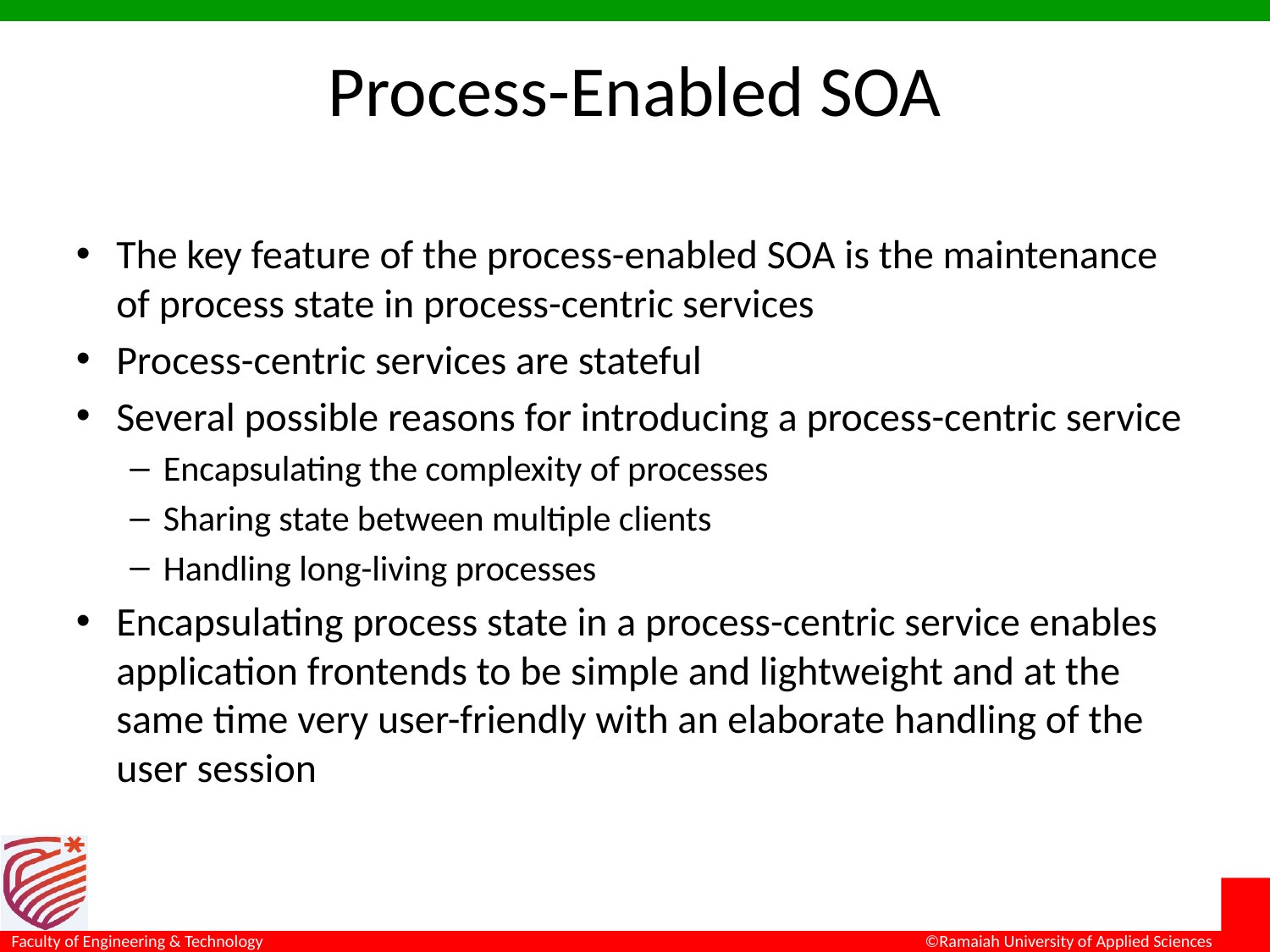

# Process-Enabled SOA
The key feature of the process-enabled SOA is the maintenance of process state in process-centric services
Process-centric services are stateful
Several possible reasons for introducing a process-centric service
Encapsulating the complexity of processes
Sharing state between multiple clients
Handling long-living processes
Encapsulating process state in a process-centric service enables application frontends to be simple and lightweight and at the same time very user-friendly with an elaborate handling of the user session